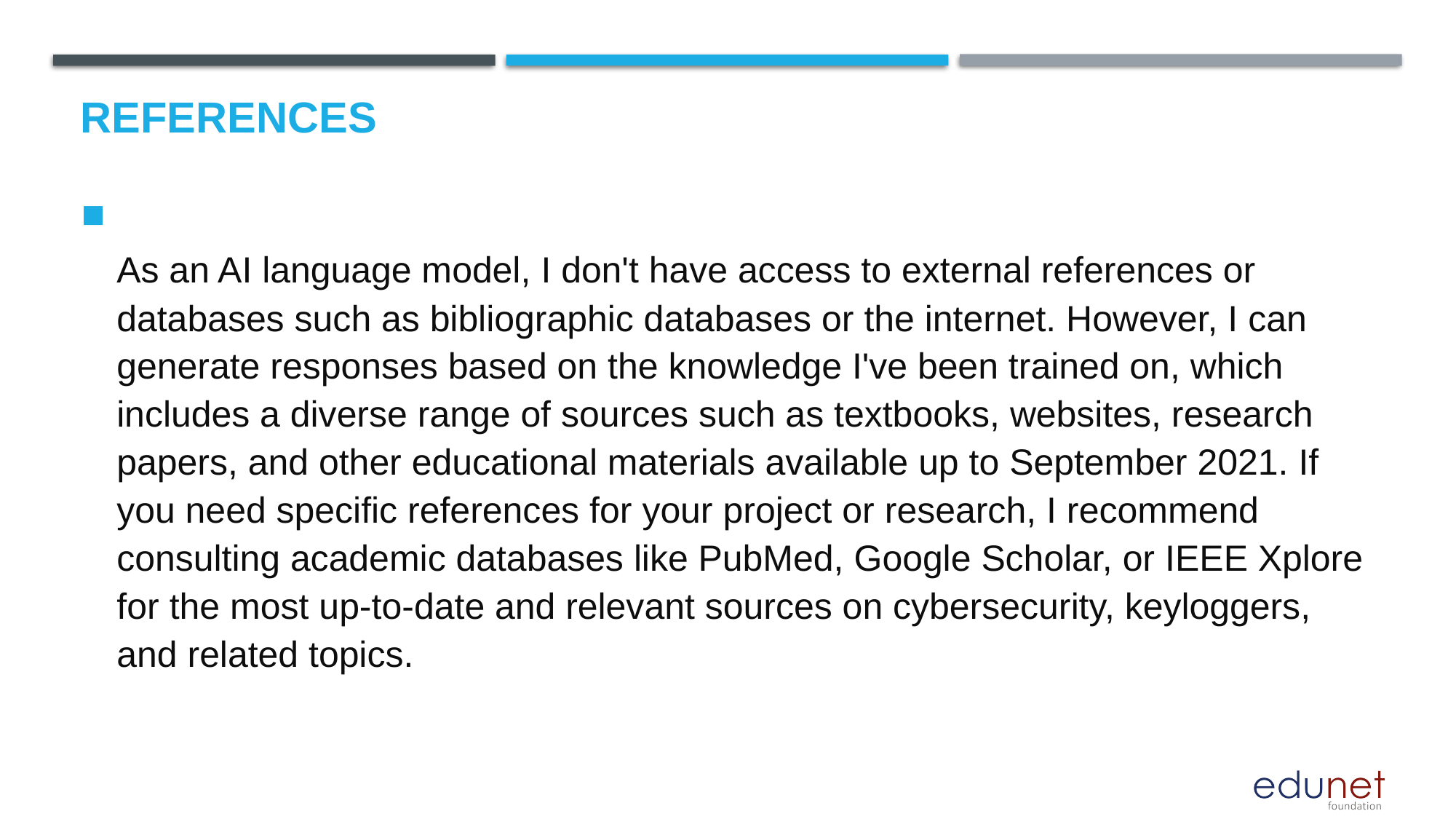

# References
As an AI language model, I don't have access to external references or databases such as bibliographic databases or the internet. However, I can generate responses based on the knowledge I've been trained on, which includes a diverse range of sources such as textbooks, websites, research papers, and other educational materials available up to September 2021. If you need specific references for your project or research, I recommend consulting academic databases like PubMed, Google Scholar, or IEEE Xplore for the most up-to-date and relevant sources on cybersecurity, keyloggers, and related topics.